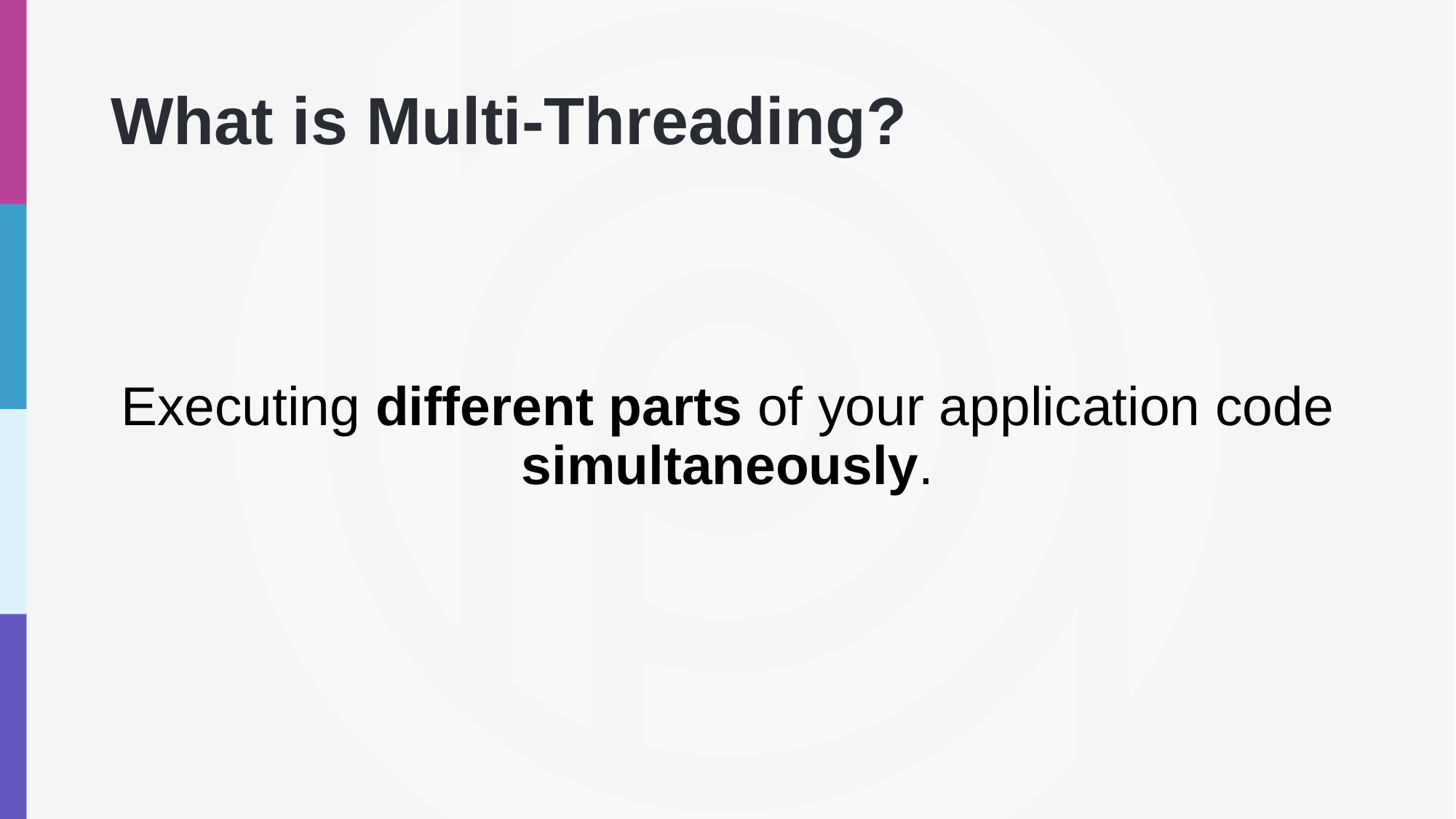

# What is Multi-Threading?

Executing different parts of your application code simultaneously.